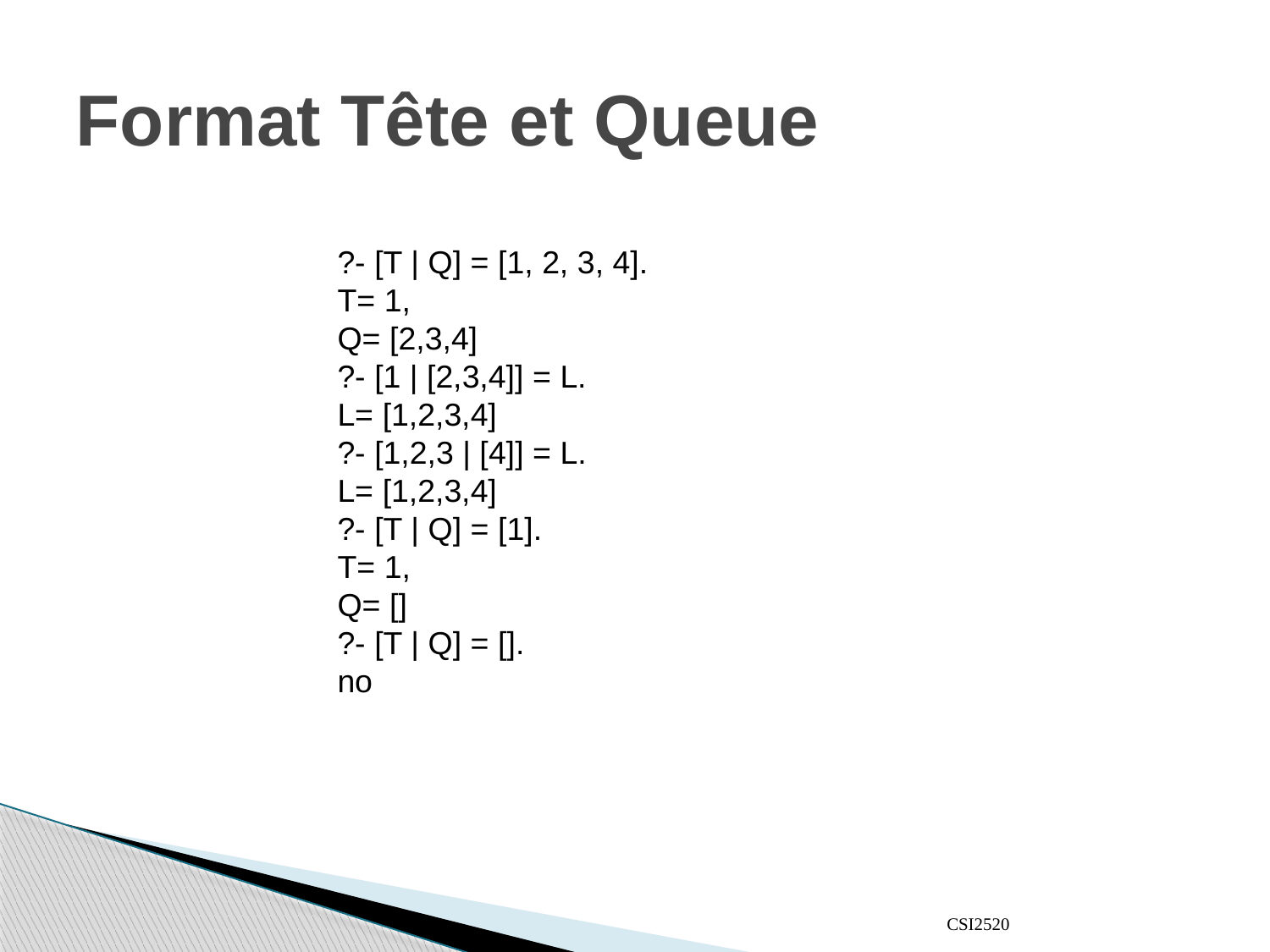

# Format Tête et Queue
?- [T | Q] = [1, 2, 3, 4].
T= 1,
Q= [2,3,4]
?- [1 | [2,3,4]] = L.
L= [1,2,3,4]
?- [1,2,3 | [4]] = L.
L= [1,2,3,4]
?- [T | Q] = [1].
T= 1,
Q= []
?- [T | Q] = [].
no
CSI2520